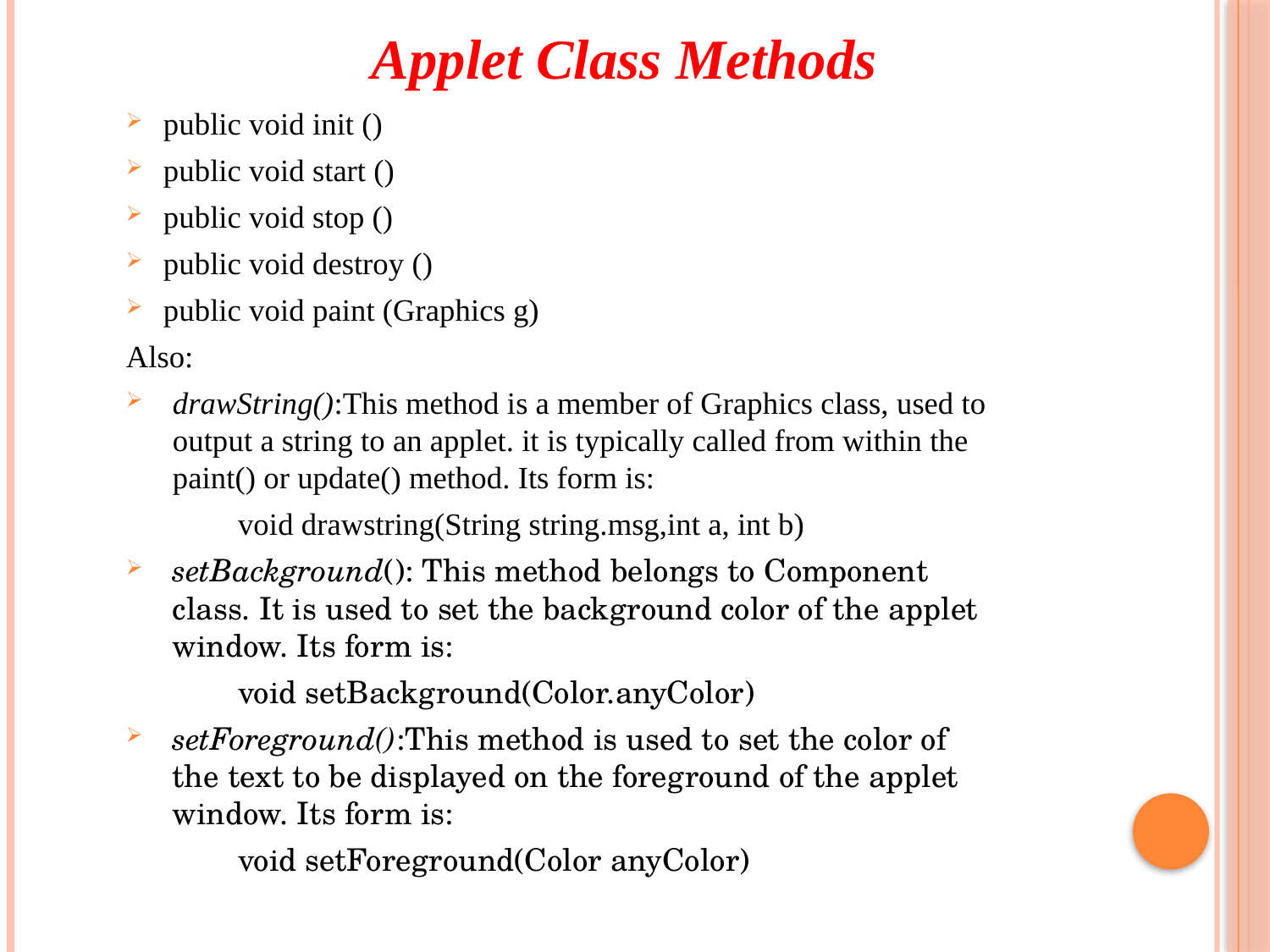

Applet Class Methods
public void init ()
public void start ()
public void stop ()
public void destroy ()
public void paint (Graphics g)
Also:
drawString():This method is a member of Graphics class, used to output a string to an applet. it is typically called from within the paint() or update() method. Its form is:
	void drawstring(String string.msg,int a, int b)
setBackground(): This method belongs to Component class. It is used to set the background color of the applet window. Its form is:
	void setBackground(Color.anyColor)
setForeground():This method is used to set the color of the text to be displayed on the foreground of the applet window. Its form is:
	void setForeground(Color anyColor)